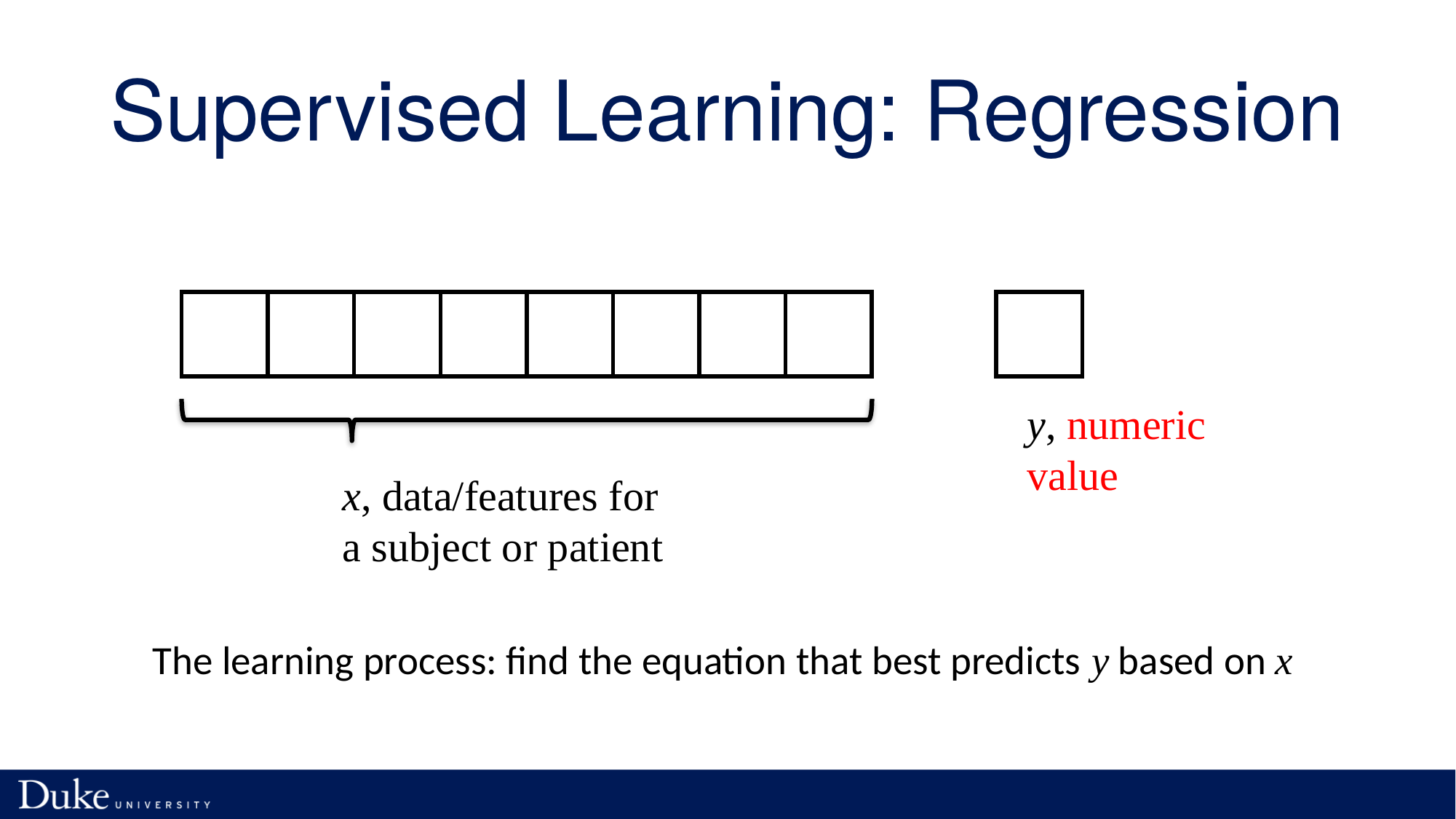

# Supervised Learning: Regression

|  |
| --- |
|  |  |  |  |  |  |  |  |
| --- | --- | --- | --- | --- | --- | --- | --- |
y, numeric
value
x, data/features for a subject or patient
The learning process: find the equation that best predicts y based on x